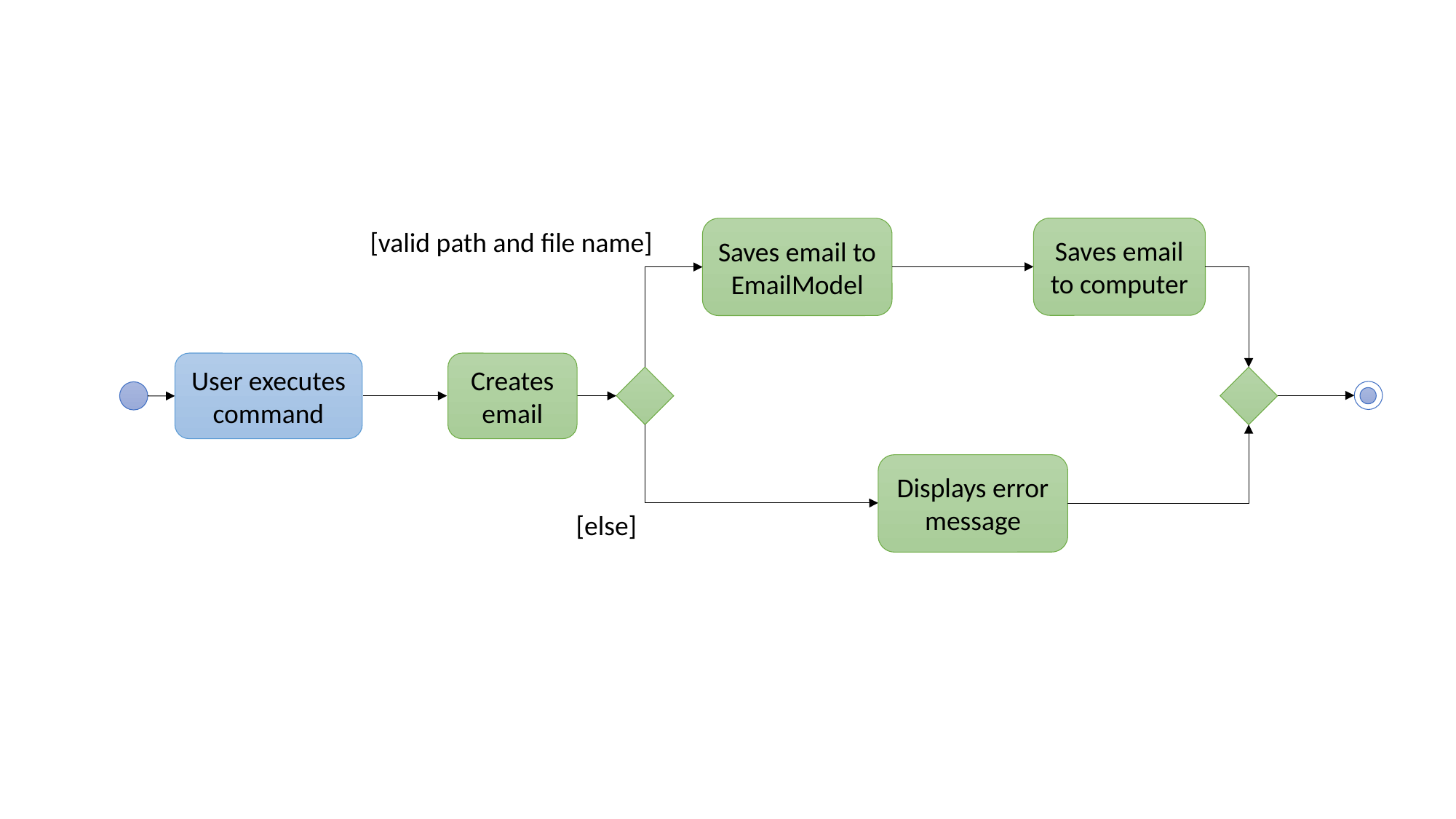

Saves email to computer
Saves email to EmailModel
[valid path and file name]
User executes command
Creates email

Displays error message
[else]